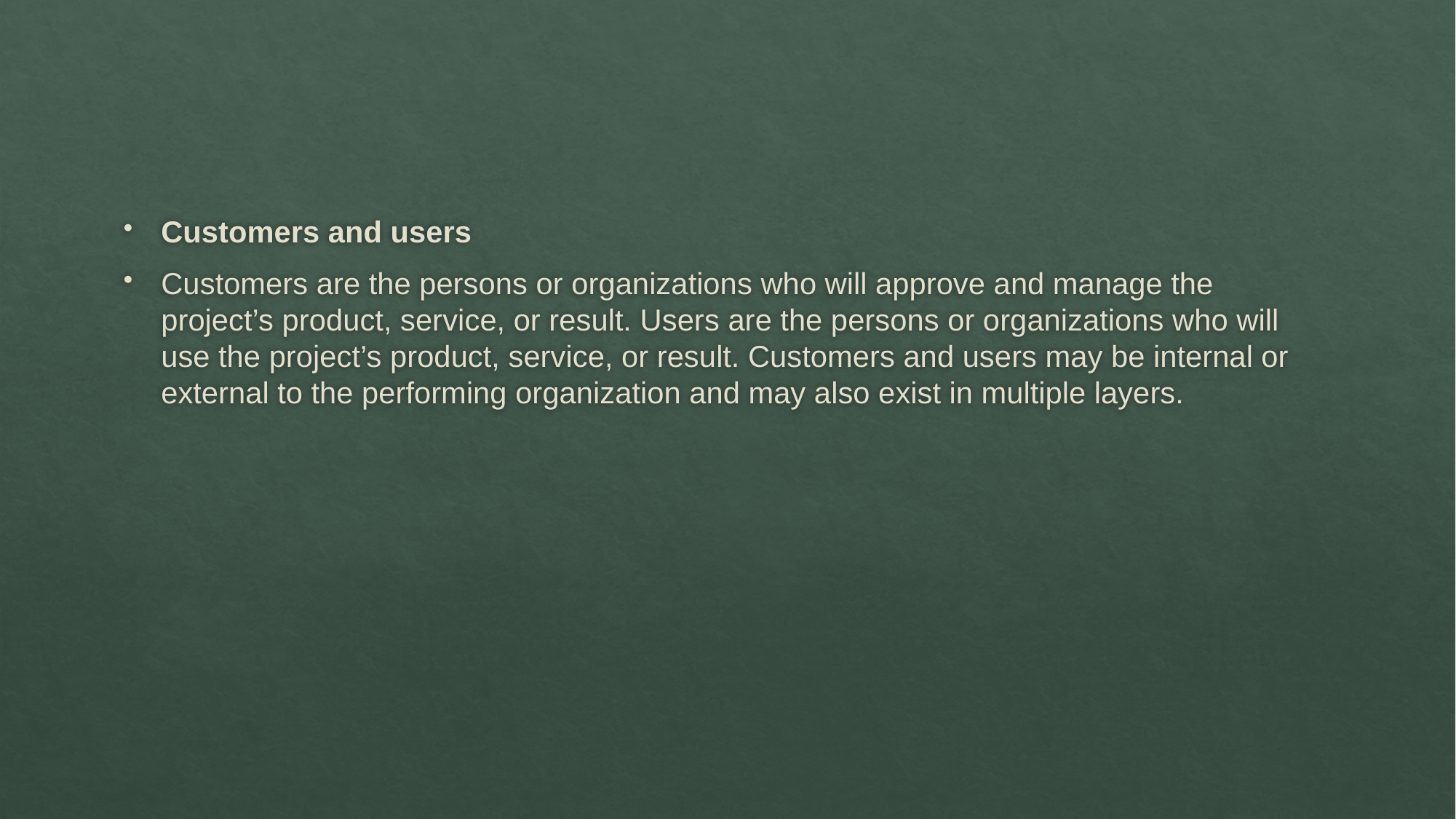

#
Customers and users
Customers are the persons or organizations who will approve and manage the project’s product, service, or result. Users are the persons or organizations who will use the project’s product, service, or result. Customers and users may be internal or external to the performing organization and may also exist in multiple layers.